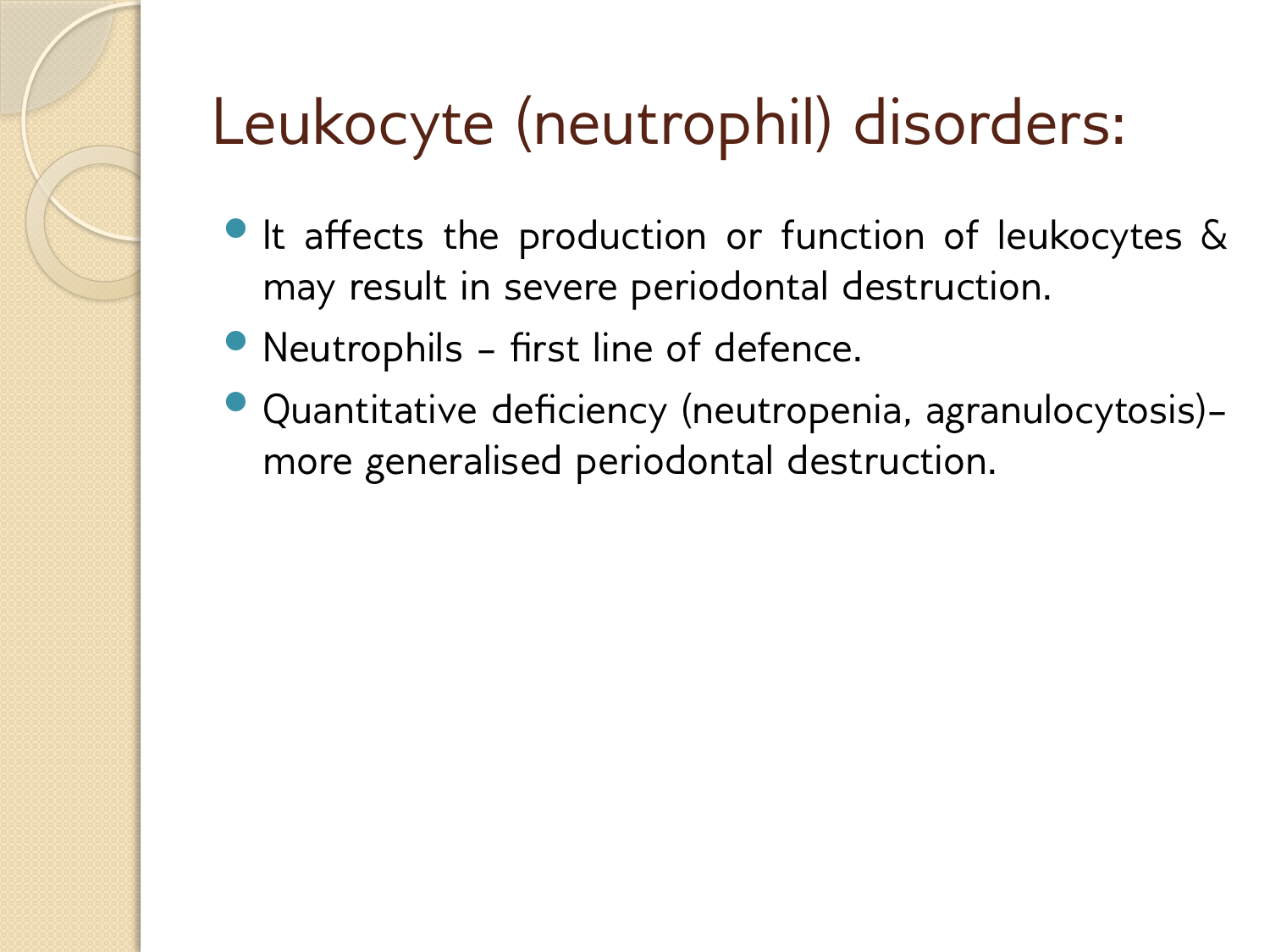

# Leukocyte (neutrophil) disorders:
It affects the production or function of leukocytes & may result in severe periodontal destruction.
Neutrophils – first line of defence.
Quantitative deficiency (neutropenia, agranulocytosis)– more generalised periodontal destruction.